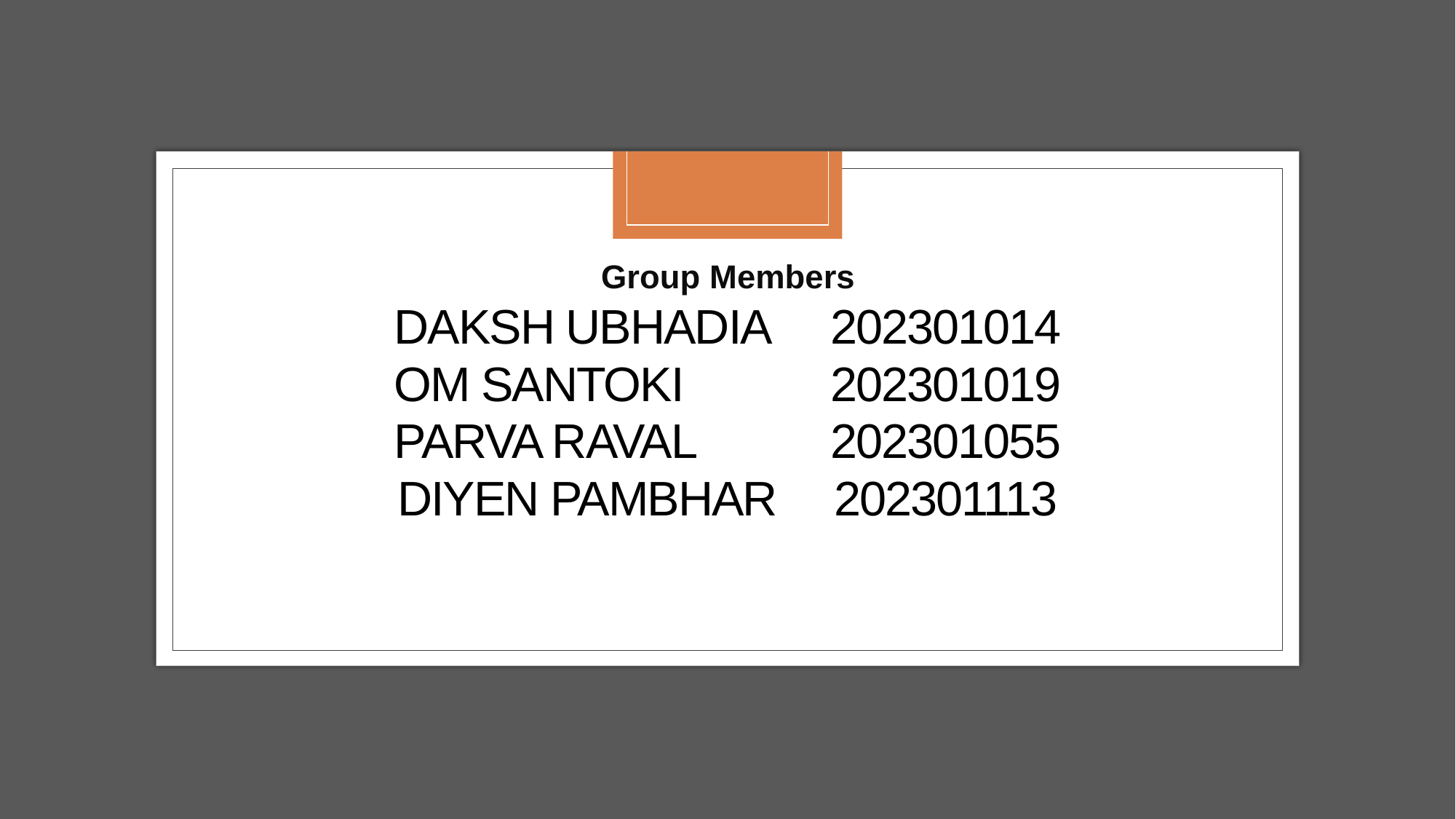

Group Members
# Daksh ubhadia	202301014
Om santoki		202301019
Parva raval		202301055
Diyen pambhar	202301113